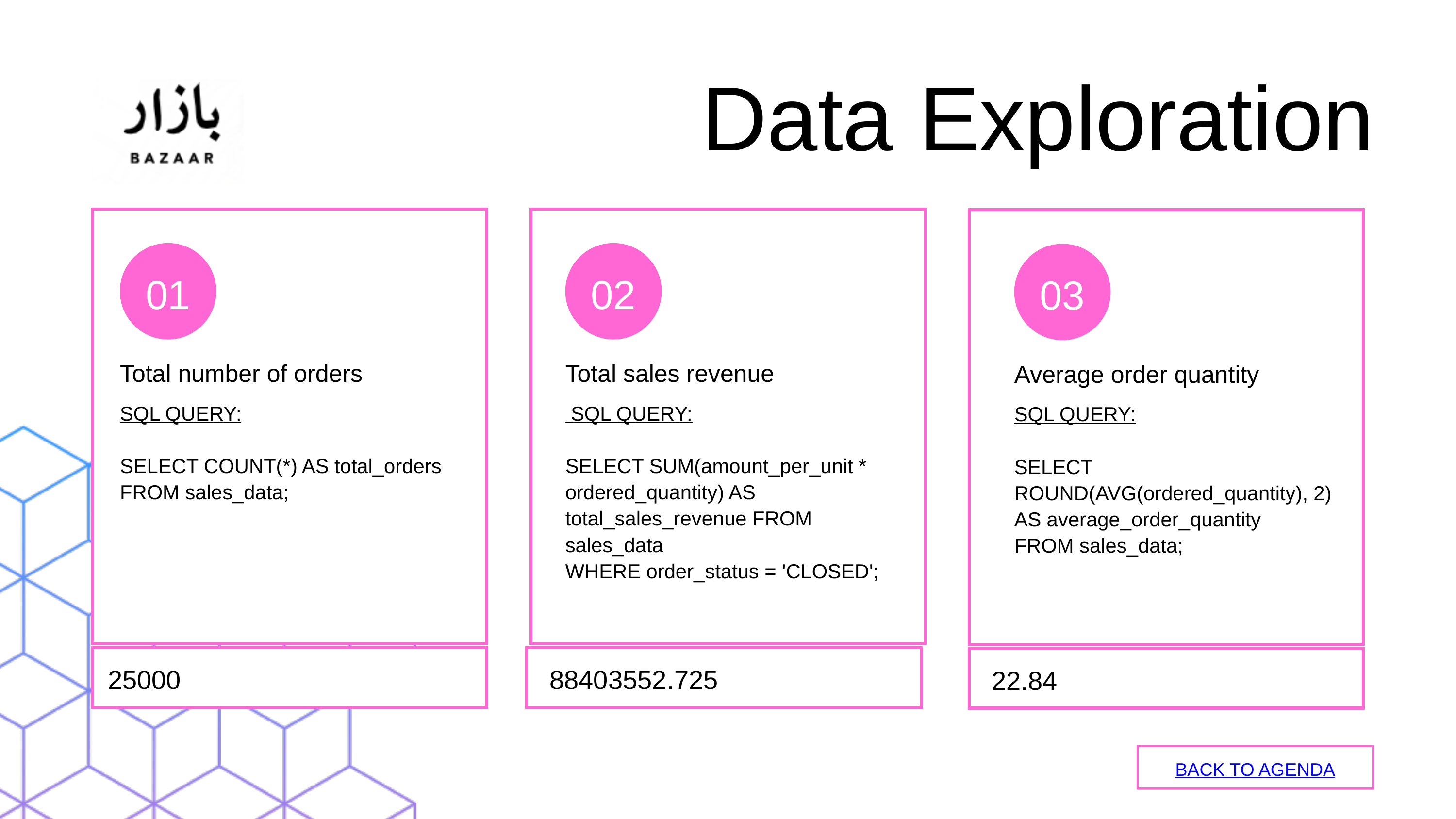

Data Exploration

01

02

03
Total number of orders
SQL QUERY:

SELECT COUNT(*) AS total_orders
FROM sales_data;

Total sales revenue
 SQL QUERY:

SELECT SUM(amount_per_unit * ordered_quantity) AS total_sales_revenue FROM sales_data
WHERE order_status = 'CLOSED';

Average order quantity
SQL QUERY:

SELECT ROUND(AVG(ordered_quantity), 2) AS average_order_quantity
FROM sales_data;

25000

88403552.725
22.84

BACK TO AGENDA